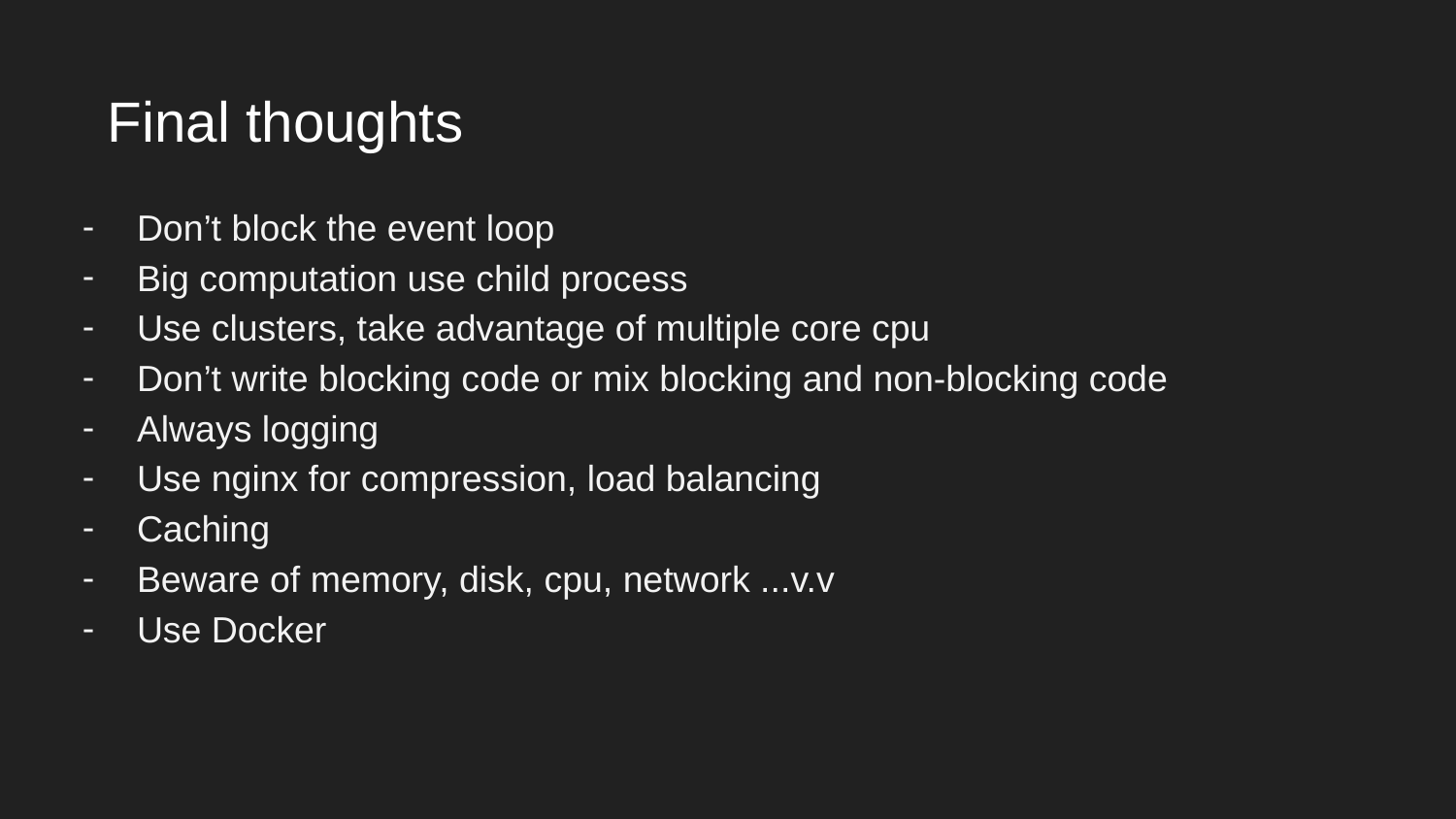

# Final thoughts
Don’t block the event loop
Big computation use child process
Use clusters, take advantage of multiple core cpu
Don’t write blocking code or mix blocking and non-blocking code
Always logging
Use nginx for compression, load balancing
Caching
Beware of memory, disk, cpu, network ...v.v
Use Docker